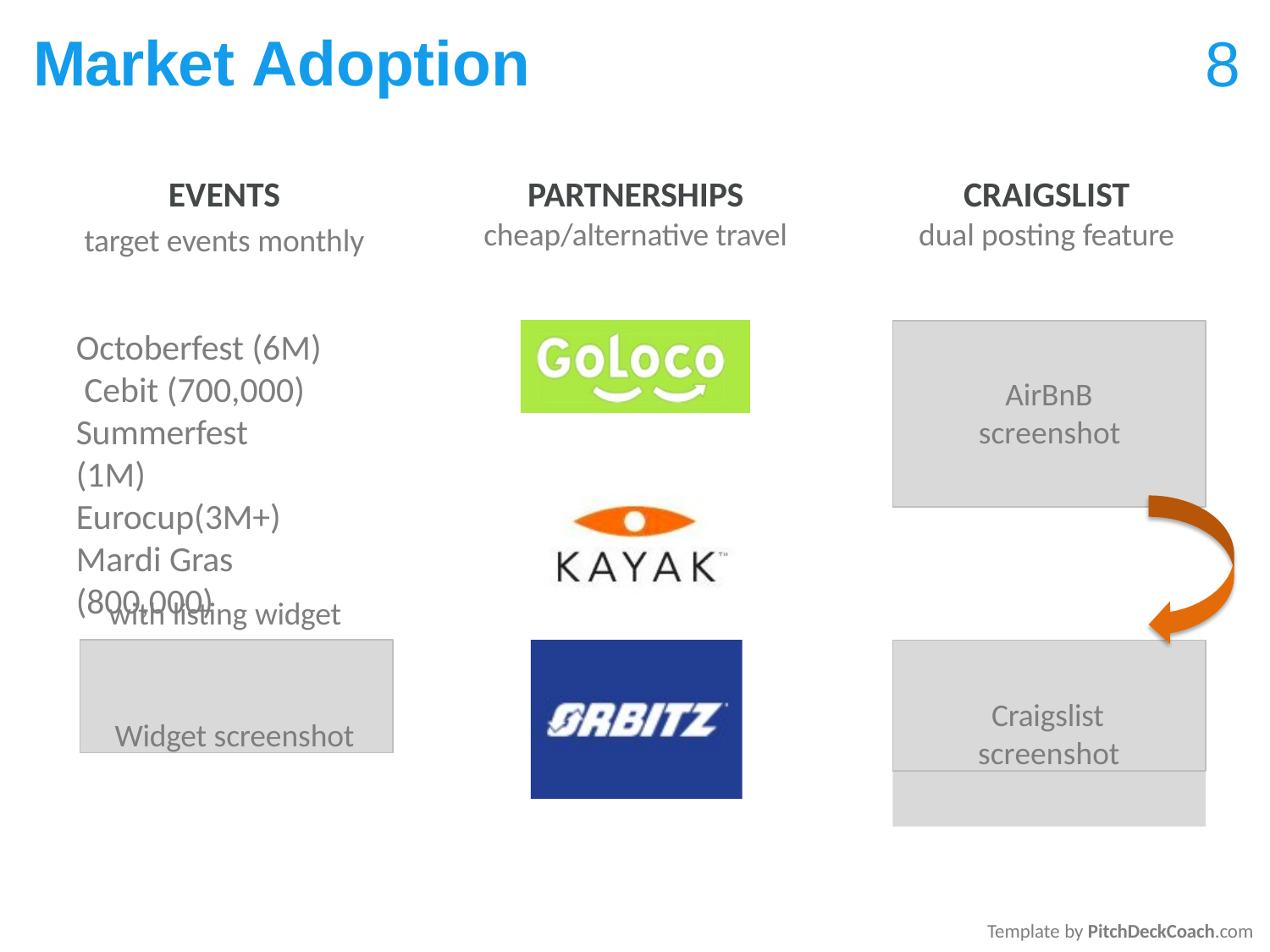

# Market Adoption
8
EVENTS
target events monthly
PARTNERSHIPS
cheap/alternative travel
CRAIGSLIST
dual posting feature

Octoberfest (6M)  Cebit (700,000)
Summerfest (1M)
Eurocup(3M+)
Mardi Gras (800,000)
AirBnB  screenshot

with listing widget

Widget screenshot

Craigslist  screenshot
Template by PitchDeckCoach.com